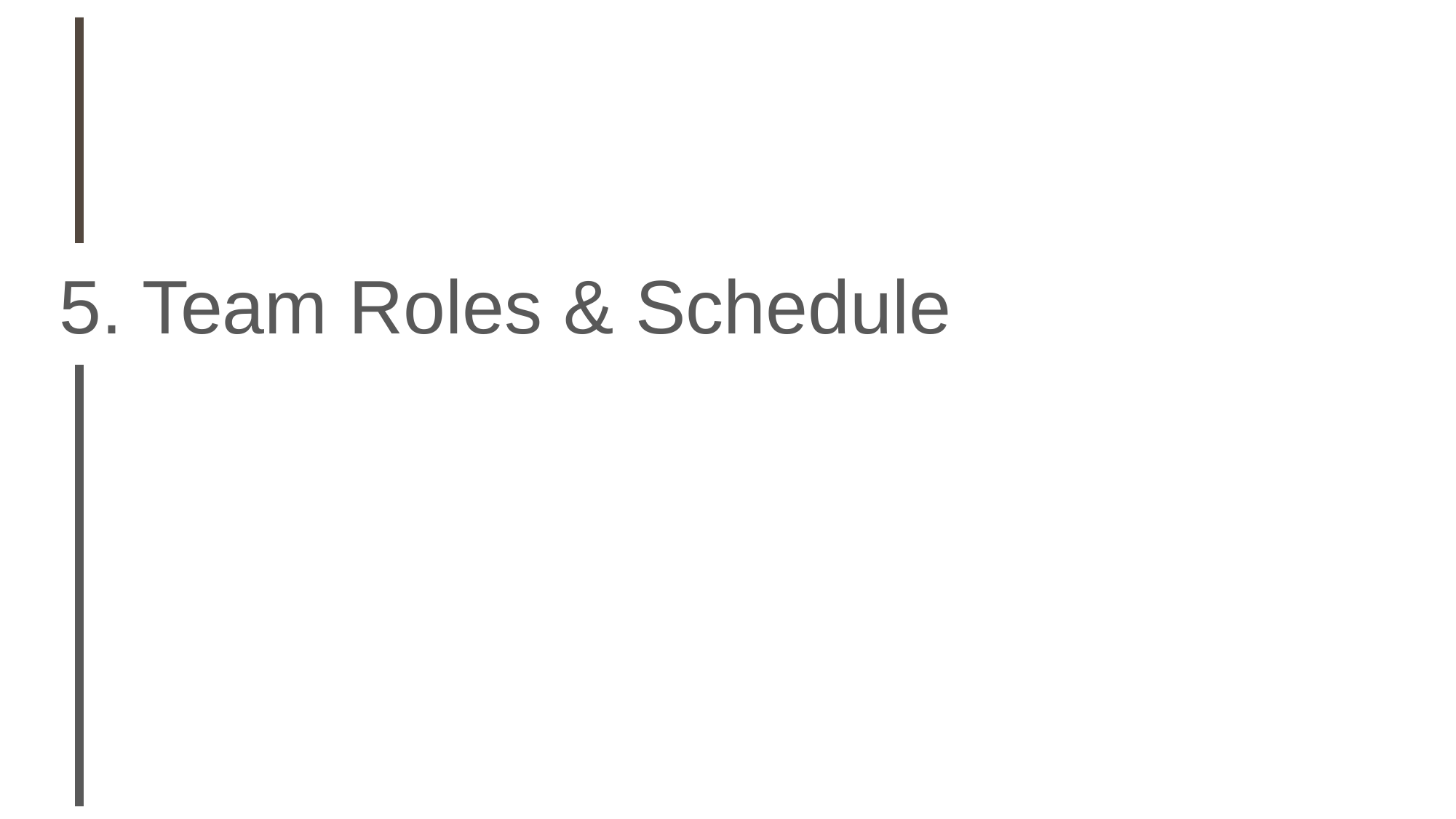

5. Team Roles & Schedule

we are the profesional